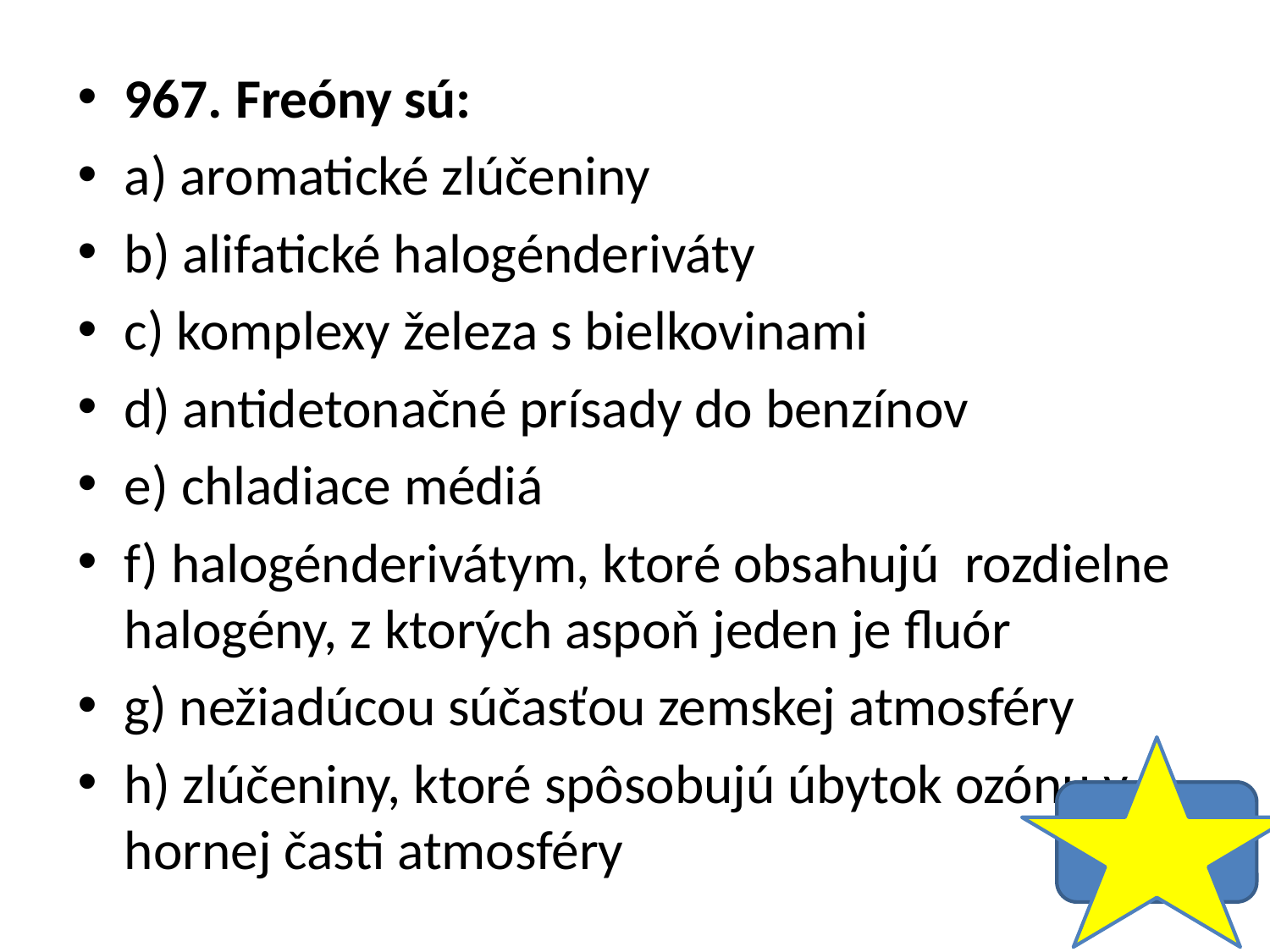

967. Freóny sú:
a) aromatické zlúčeniny
b) alifatické halogénderiváty
c) komplexy železa s bielkovinami
d) antidetonačné prísady do benzínov
e) chladiace médiá
f) halogénderivátym, ktoré obsahujú  rozdielne halogény, z ktorých aspoň jeden je fluór
g) nežiadúcou súčasťou zemskej atmosféry
h) zlúčeniny, ktoré spôsobujú úbytok ozónu v hornej časti atmosféry

B,F,G,H